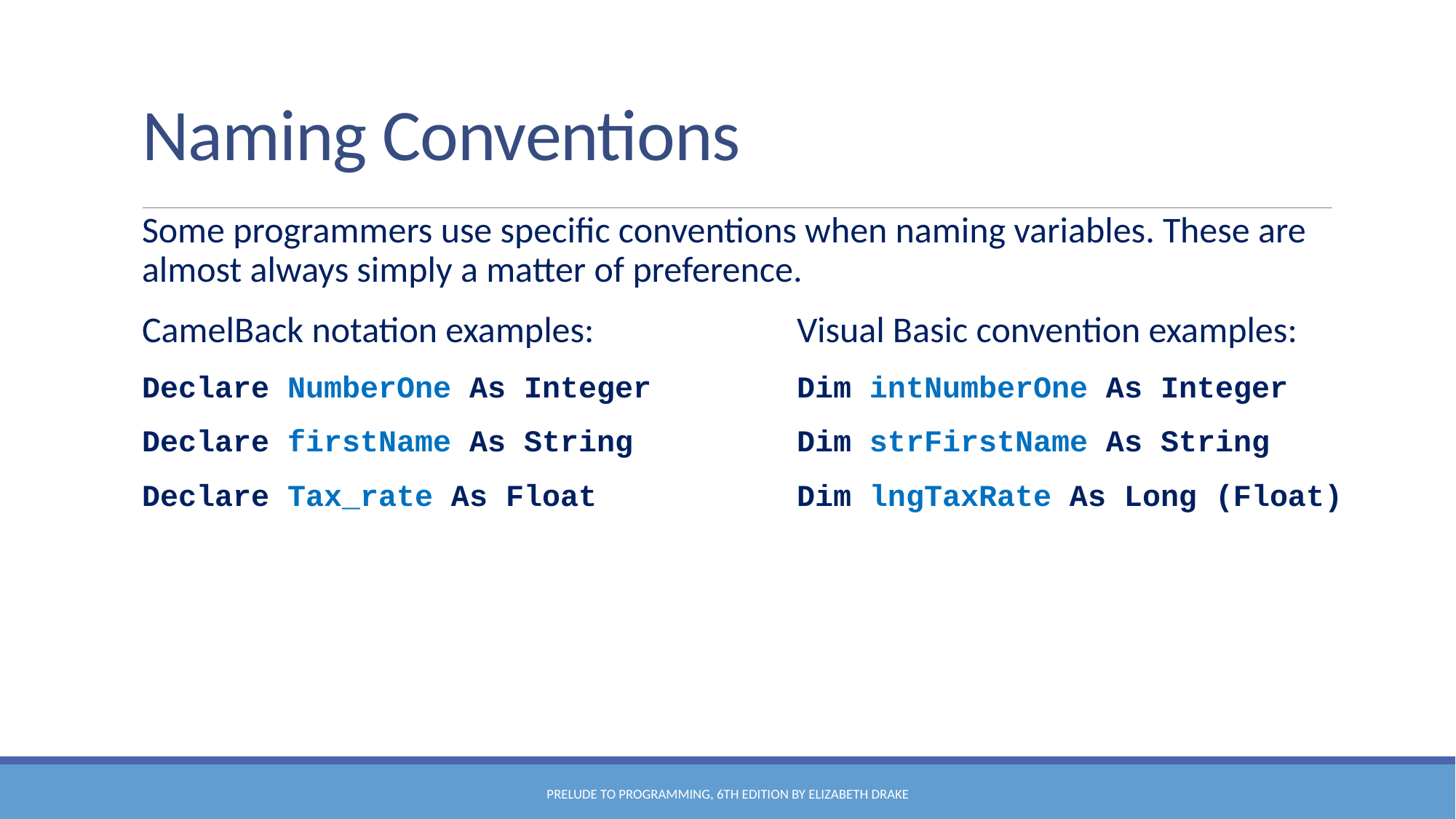

# Naming Conventions
Some programmers use specific conventions when naming variables. These are almost always simply a matter of preference.
CamelBack notation examples:		Visual Basic convention examples:
Declare NumberOne As Integer		Dim intNumberOne As Integer
Declare firstName As String		Dim strFirstName As String
Declare Tax_rate As Float		Dim lngTaxRate As Long (Float)
Prelude to Programming, 6th edition by Elizabeth Drake